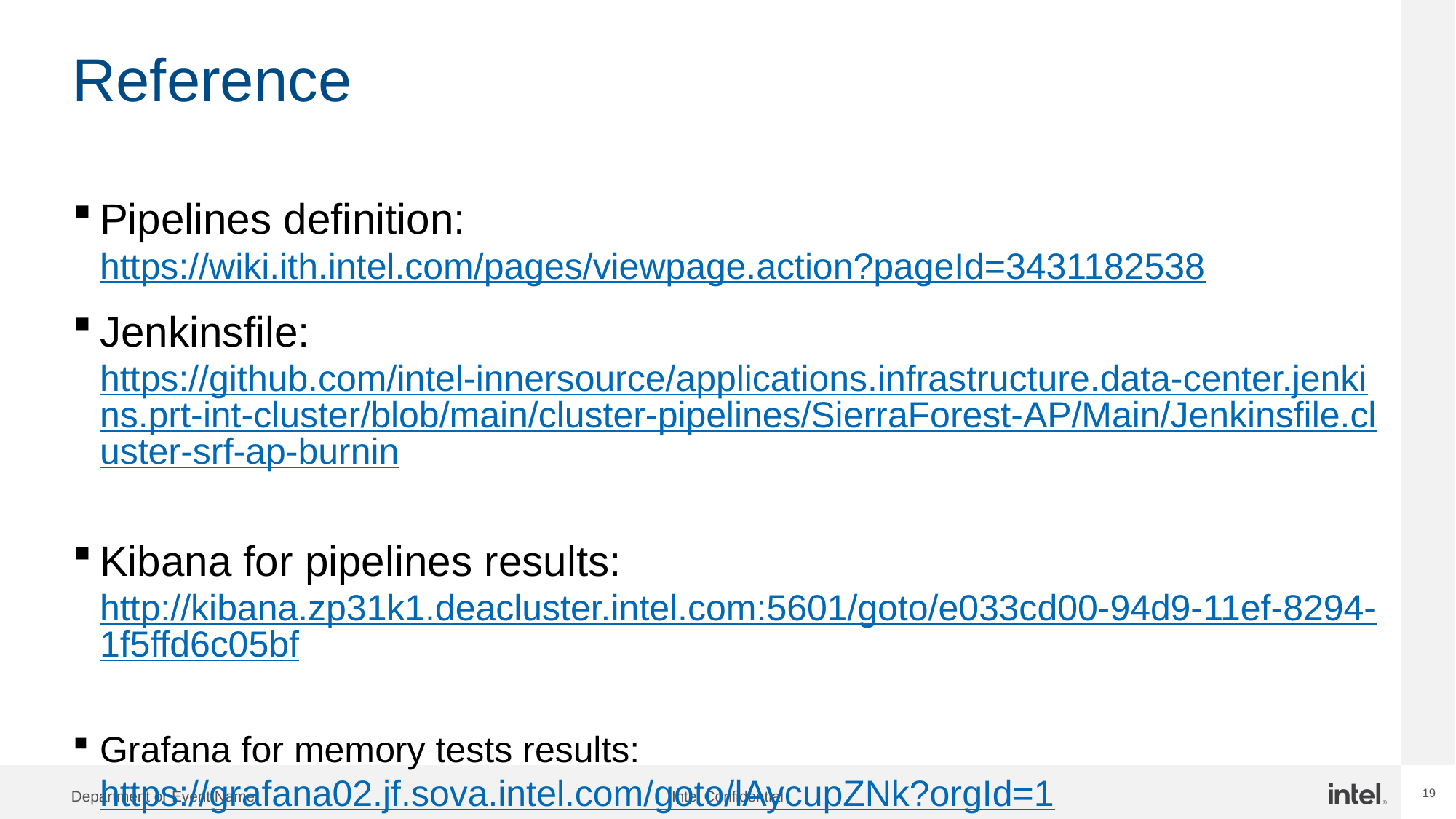

# Reference
Pipelines definition: https://wiki.ith.intel.com/pages/viewpage.action?pageId=3431182538
Jenkinsfile: https://github.com/intel-innersource/applications.infrastructure.data-center.jenkins.prt-int-cluster/blob/main/cluster-pipelines/SierraForest-AP/Main/Jenkinsfile.cluster-srf-ap-burnin
Kibana for pipelines results: http://kibana.zp31k1.deacluster.intel.com:5601/goto/e033cd00-94d9-11ef-8294-1f5ffd6c05bf
Grafana for memory tests results: https://grafana02.jf.sova.intel.com/goto/lAycupZNk?orgId=1